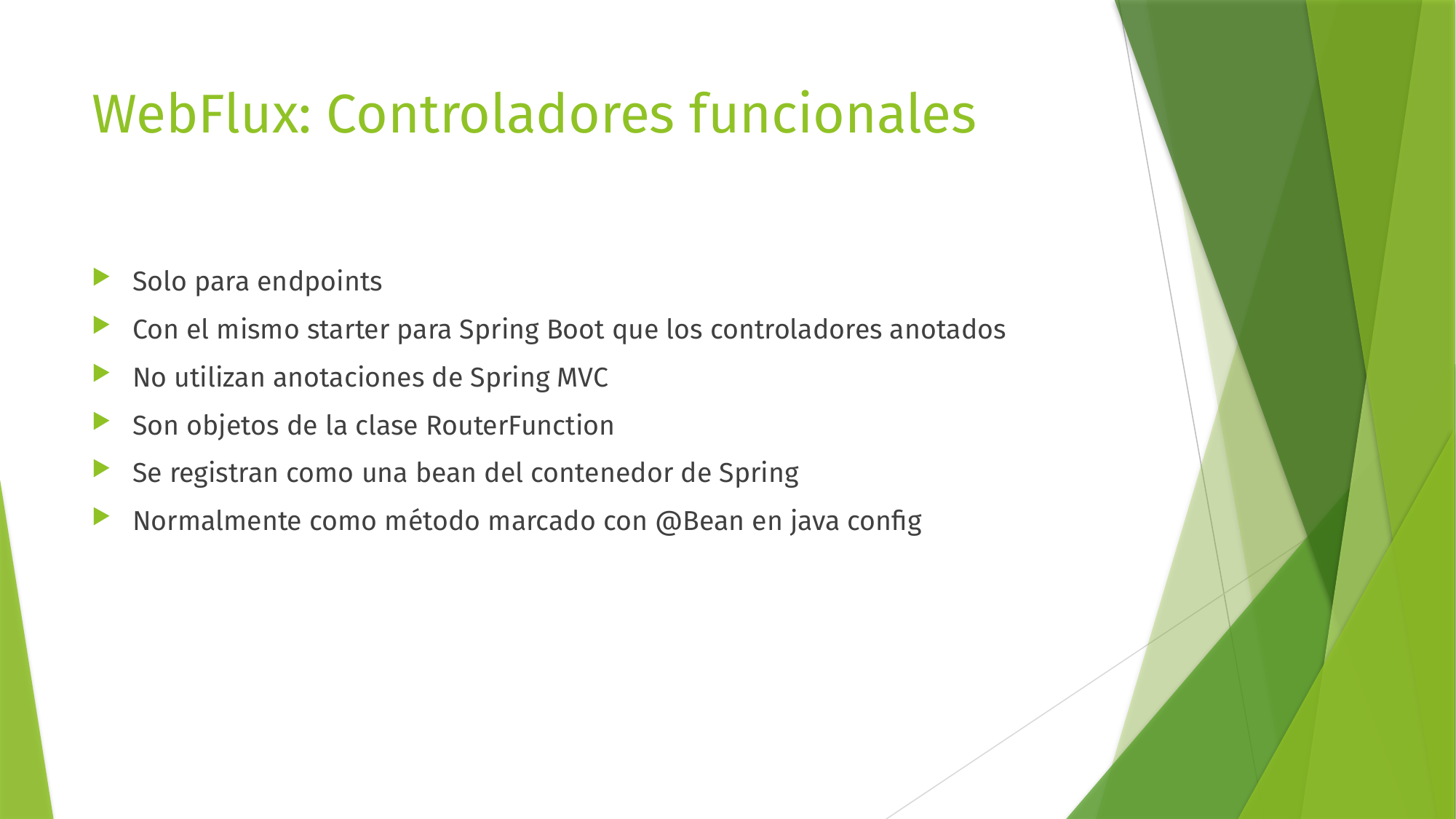

# WebFlux: Controladores funcionales
Solo para endpoints
Con el mismo starter para Spring Boot que los controladores anotados
No utilizan anotaciones de Spring MVC
Son objetos de la clase RouterFunction
Se registran como una bean del contenedor de Spring
Normalmente como método marcado con @Bean en java config